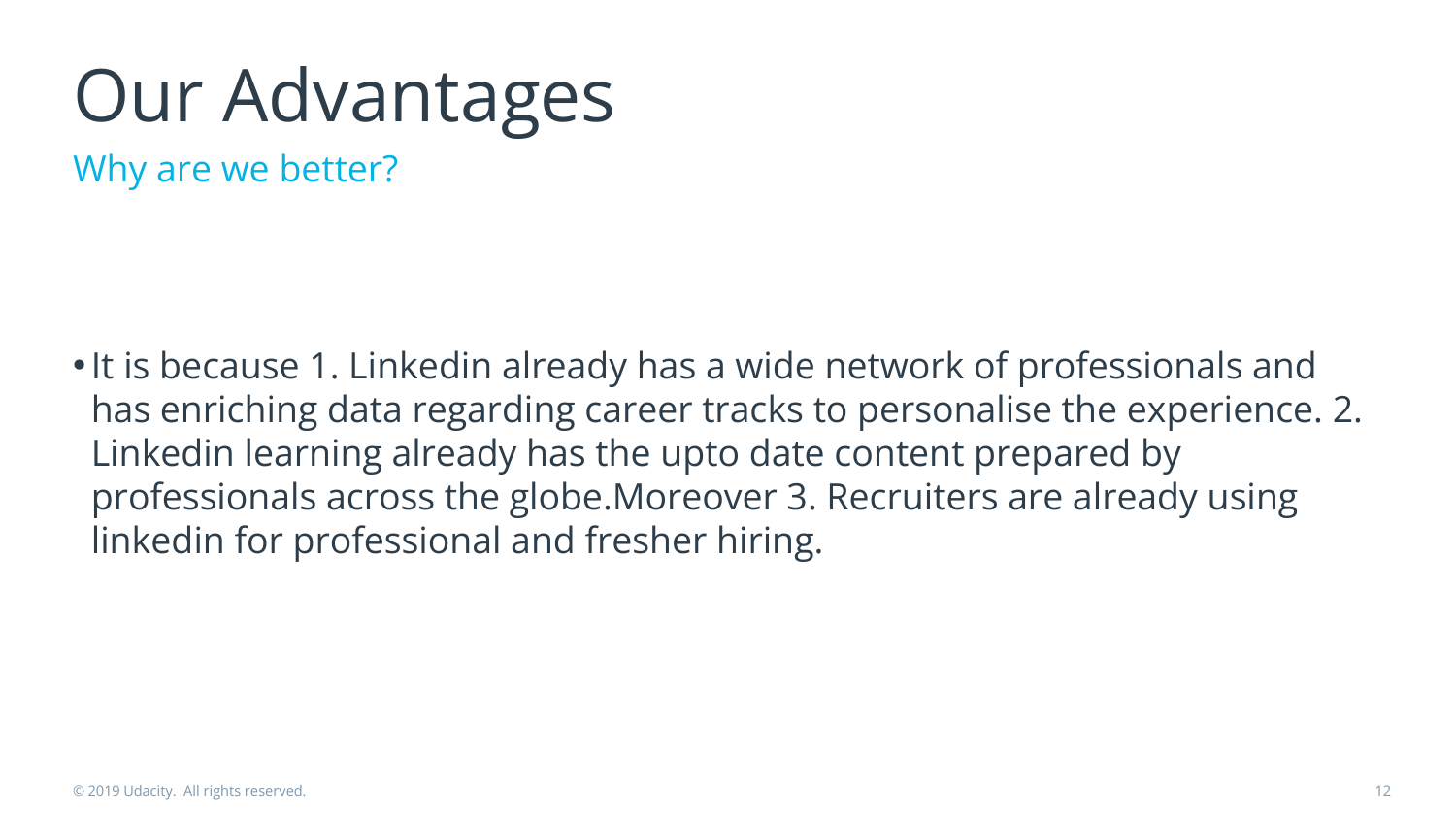

# Our Advantages
Why are we better?
It is because 1. Linkedin already has a wide network of professionals and has enriching data regarding career tracks to personalise the experience. 2. Linkedin learning already has the upto date content prepared by professionals across the globe.Moreover 3. Recruiters are already using linkedin for professional and fresher hiring.
© 2019 Udacity.  All rights reserved.
12